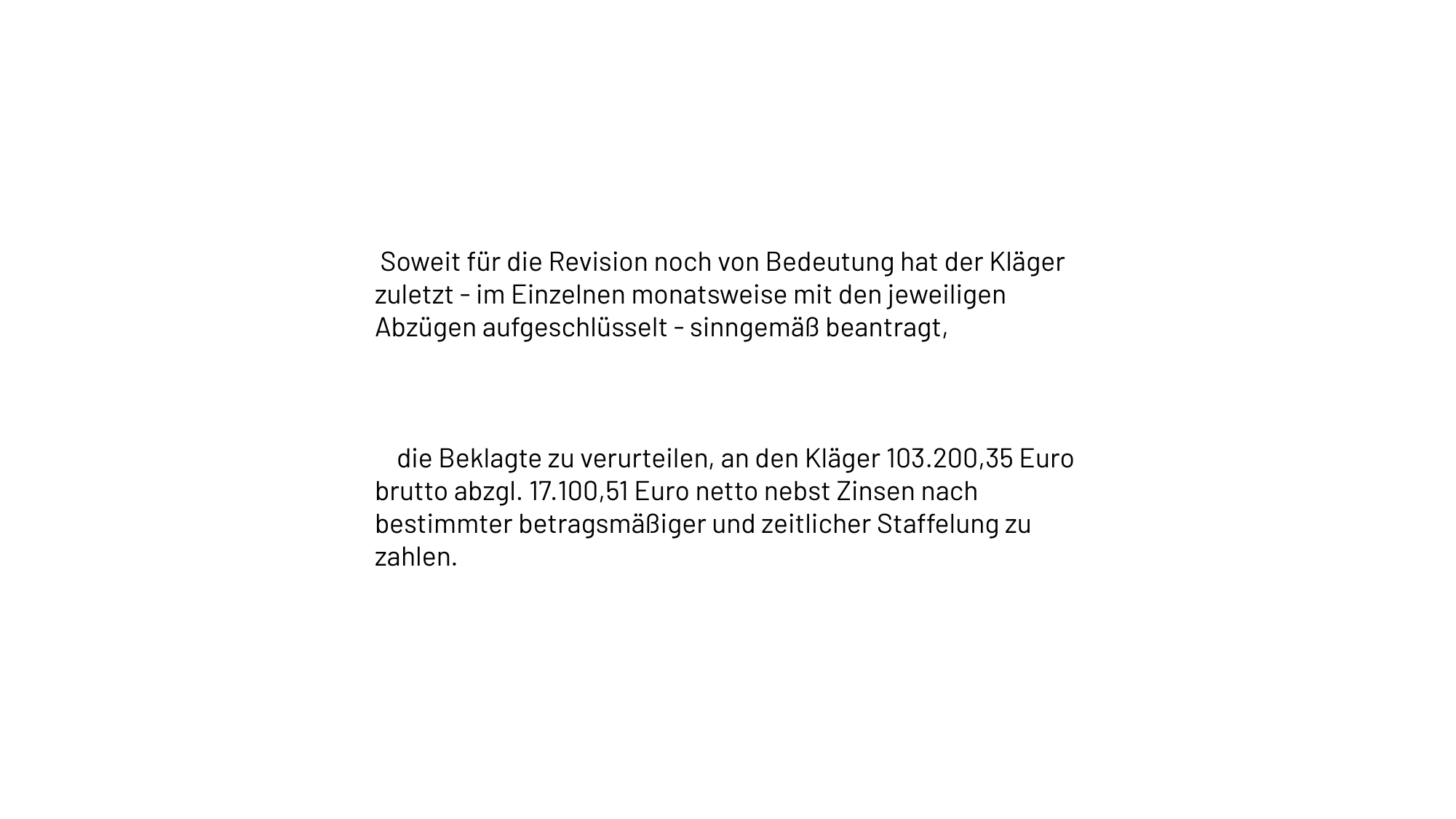

Soweit für die Revision noch von Bedeutung hat der Kläger zuletzt - im Einzelnen monatsweise mit den jeweiligen Abzügen aufgeschlüsselt - sinngemäß beantragt,

    die Beklagte zu verurteilen, an den Kläger 103.200,35 Euro brutto abzgl. 17.100,51 Euro netto nebst Zinsen nach bestimmter betragsmäßiger und zeitlicher Staffelung zu zahlen.